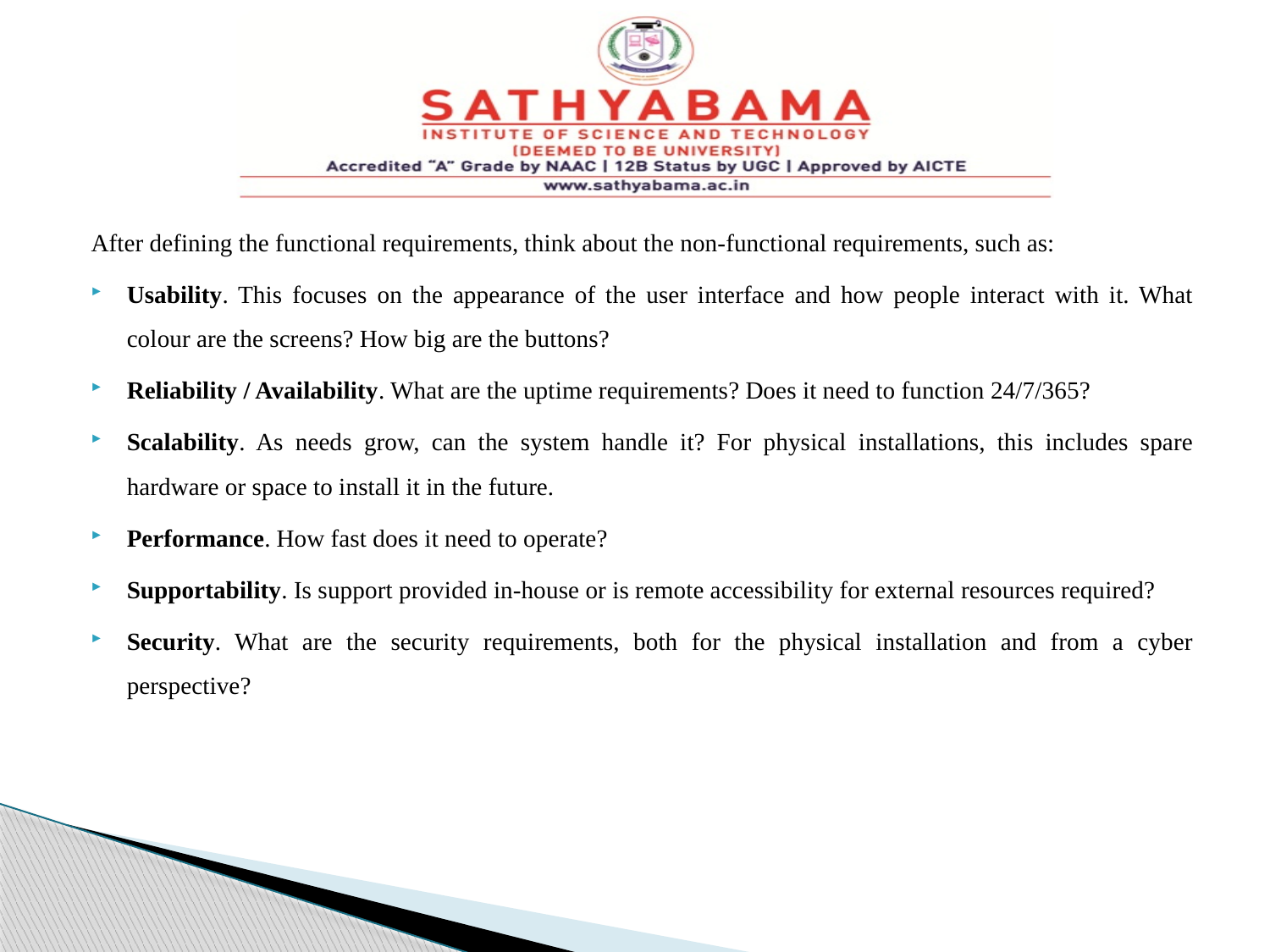

#
After defining the functional requirements, think about the non-functional requirements, such as:
Usability. This focuses on the appearance of the user interface and how people interact with it. What colour are the screens? How big are the buttons?
Reliability / Availability. What are the uptime requirements? Does it need to function 24/7/365?
Scalability. As needs grow, can the system handle it? For physical installations, this includes spare hardware or space to install it in the future.
Performance. How fast does it need to operate?
Supportability. Is support provided in-house or is remote accessibility for external resources required?
Security. What are the security requirements, both for the physical installation and from a cyber perspective?